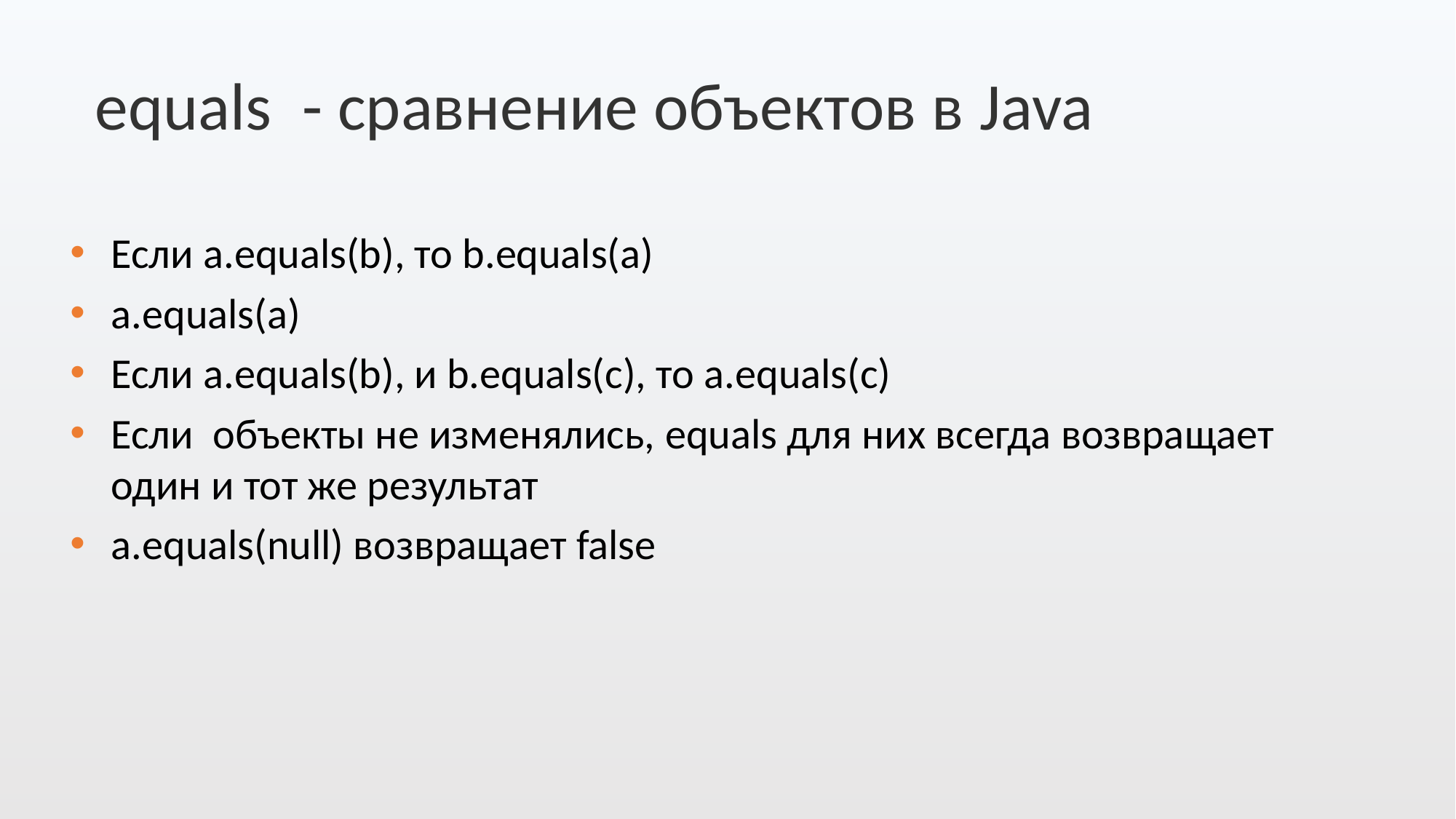

equals  - сравнение объектов в Java
Если a.equals(b), то b.equals(a)
a.equals(a)
Если a.equals(b), и b.equals(c), то a.equals(c)
Если  объекты не изменялись, equals для них всегда возвращает один и тот же результат
a.equals(null) возвращает false